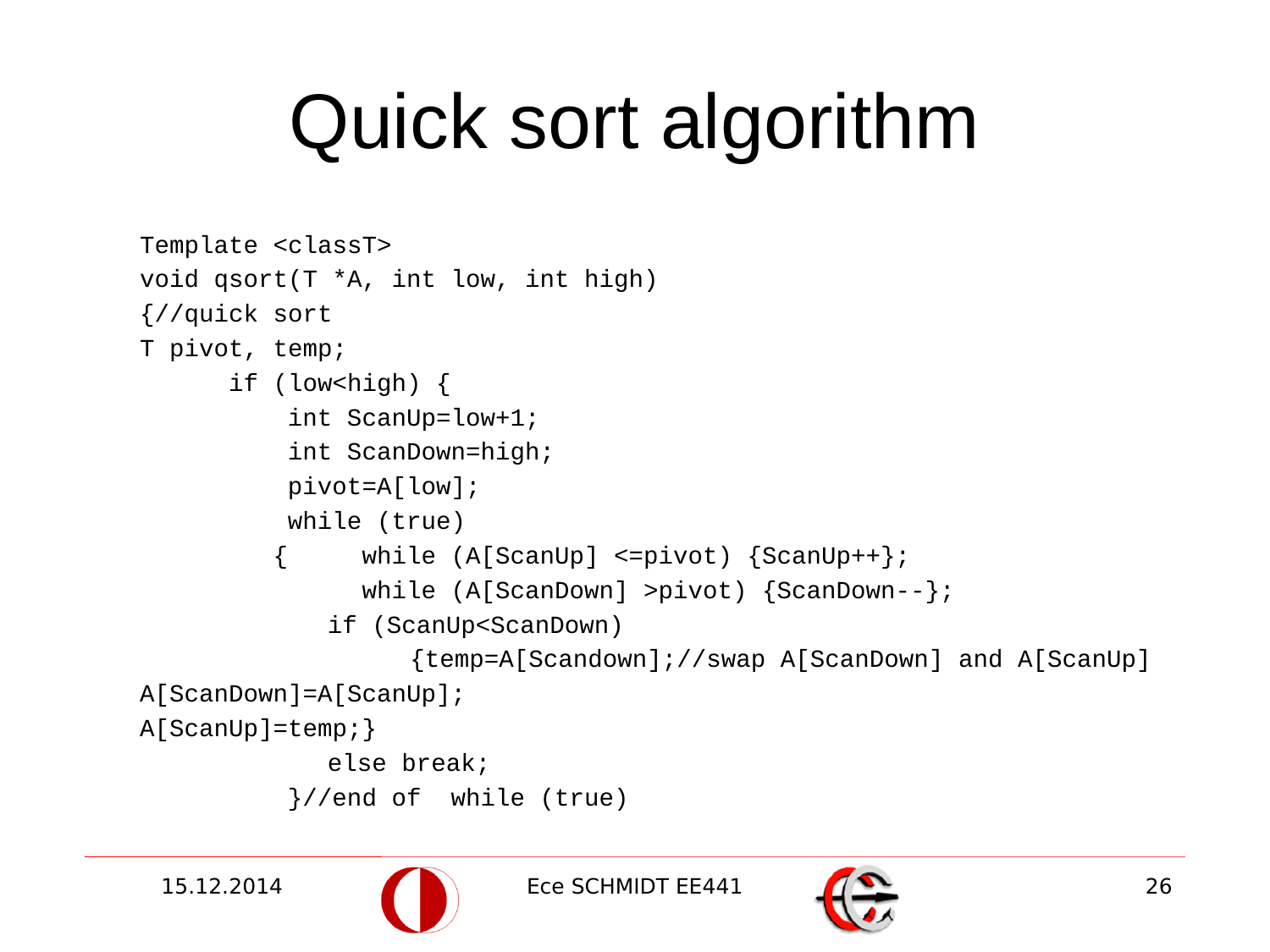

# Quick sort algorithm
Template <classT>
void qsort(T *A, int low, int high)
{//quick sort
T pivot, temp;
      if (low<high) {
          int ScanUp=low+1;
          int ScanDown=high;
          pivot=A[low];
          while (true)
         {     while (A[ScanUp] <=pivot) {ScanUp++};
               while (A[ScanDown] >pivot) {ScanDown--};
	          if (ScanUp<ScanDown)
	 	       {temp=A[Scandown];//swap A[ScanDown] and A[ScanUp]
A[ScanDown]=A[ScanUp];
A[ScanUp]=temp;}
	          else break;
          }//end of  while (true)
15.12.2014
Ece SCHMIDT EE441
26